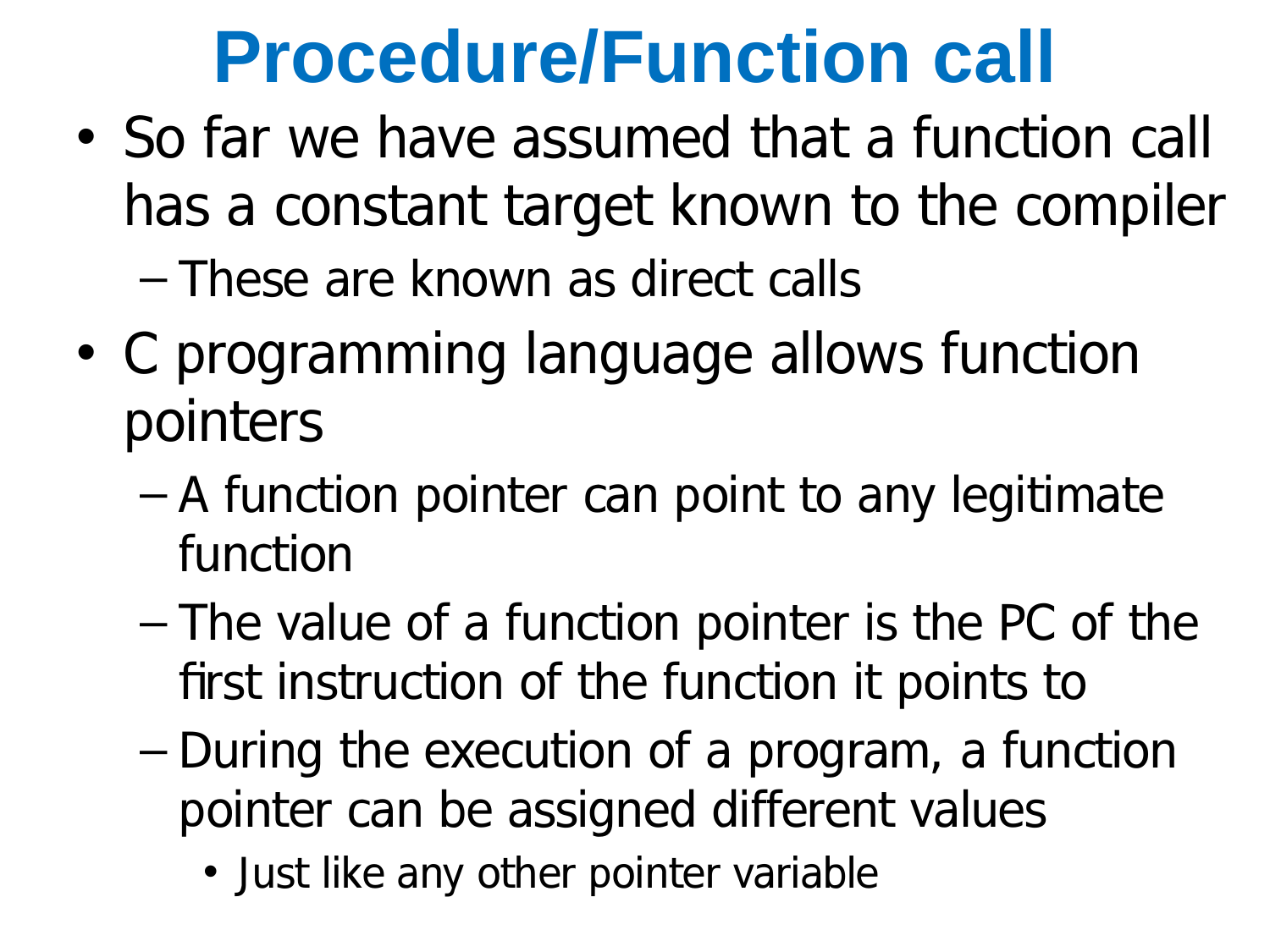

# Procedure/Function call
So far we have assumed that a function call has a constant target known to the compiler
These are known as direct calls
C programming language allows function pointers
A function pointer can point to any legitimate function
The value of a function pointer is the PC of the first instruction of the function it points to
During the execution of a program, a function pointer can be assigned different values
Just like any other pointer variable